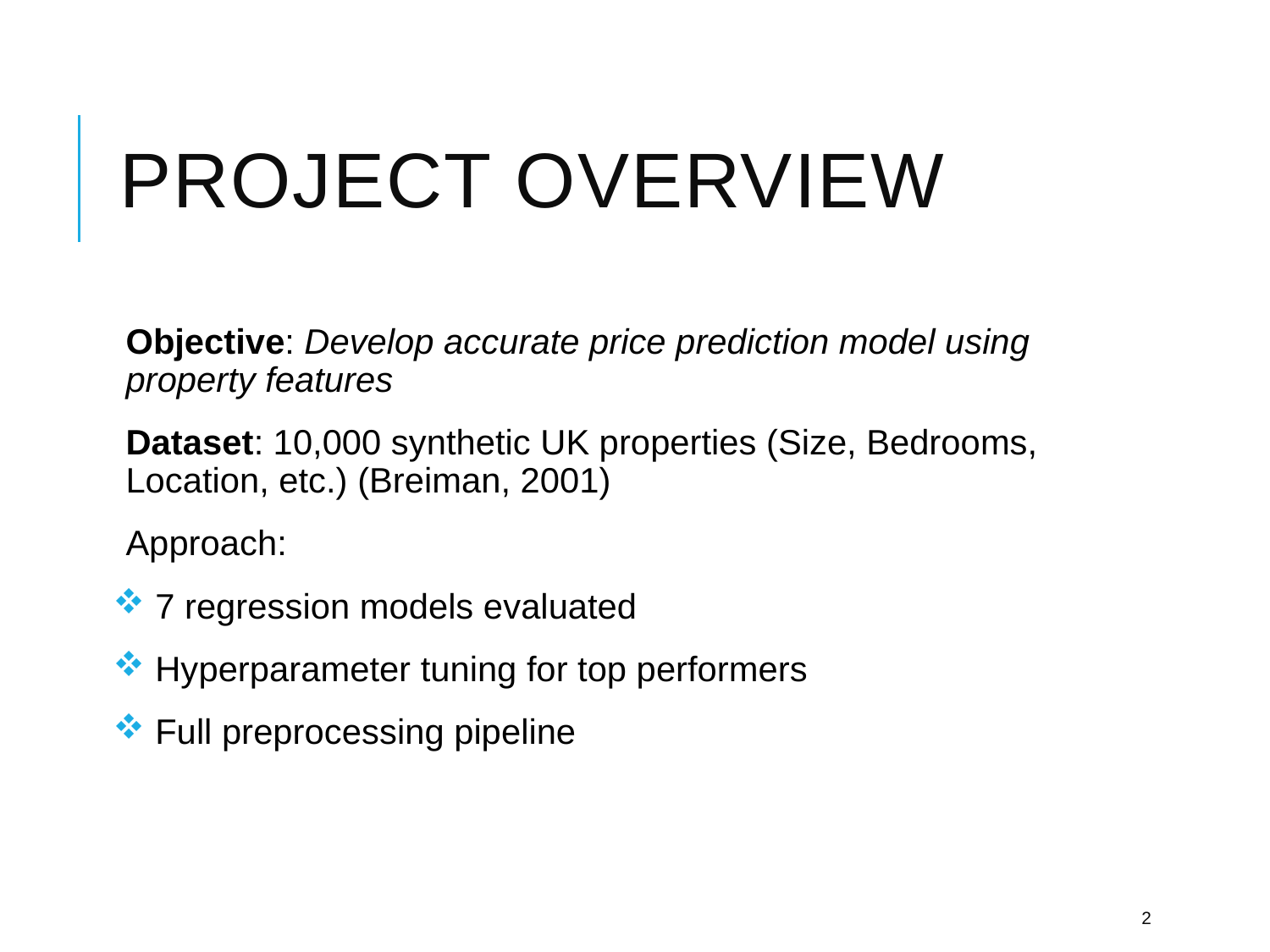

# Project Overview
Objective: Develop accurate price prediction model using property features
Dataset: 10,000 synthetic UK properties (Size, Bedrooms, Location, etc.) (Breiman, 2001)
Approach:
 7 regression models evaluated
 Hyperparameter tuning for top performers
 Full preprocessing pipeline
2